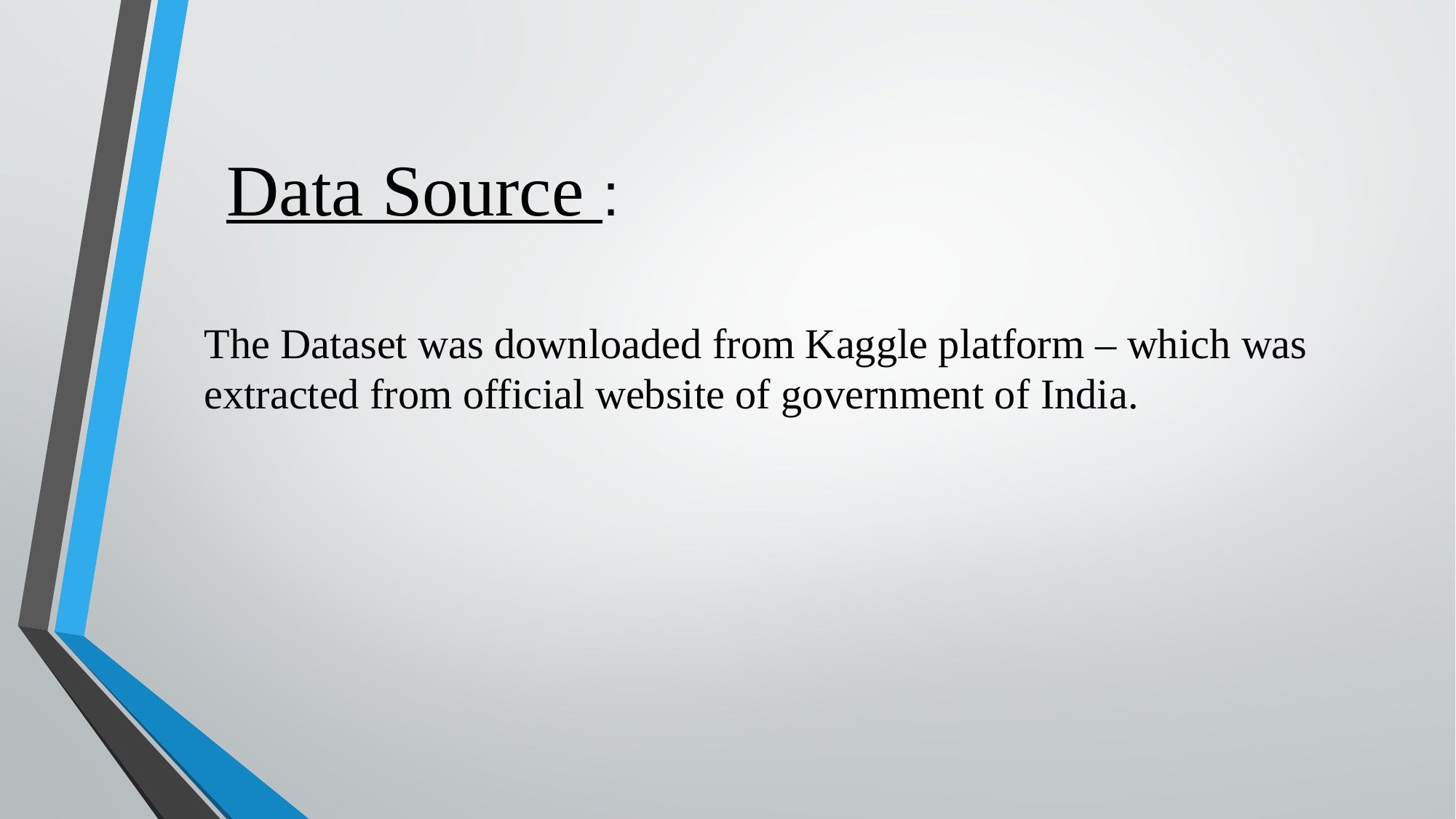

# Data Source :
The Dataset was downloaded from Kaggle platform – which was extracted from official website of government of India.